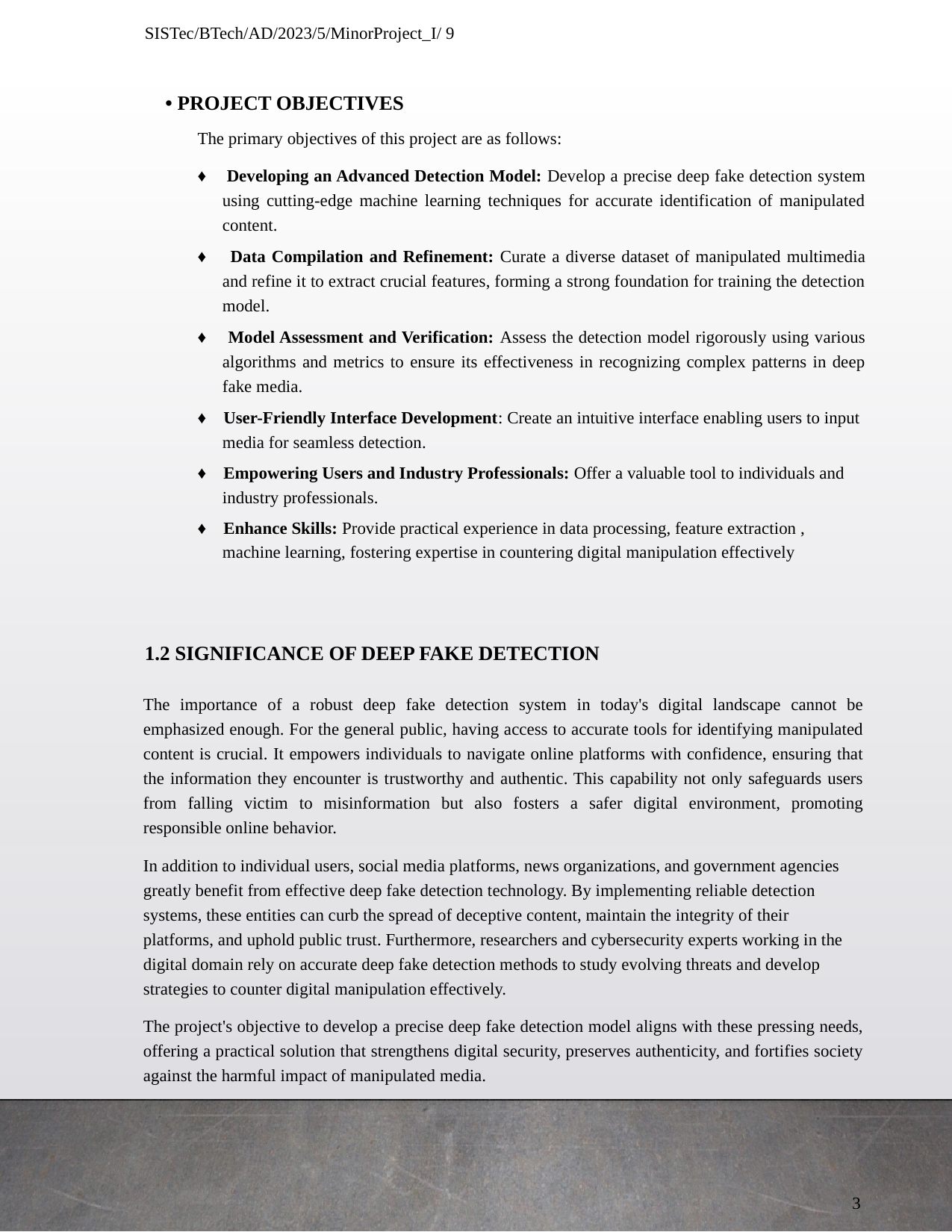

SISTec/BTech/AD/2023/5/MinorProject_I/ 9
• PROJECT OBJECTIVES
The primary objectives of this project are as follows:
♦    Developing an Advanced Detection Model: Develop a precise deep fake detection system using cutting-edge machine learning techniques for accurate identification of manipulated content.
♦    Data Compilation and Refinement: Curate a diverse dataset of manipulated multimedia and refine it to extract crucial features, forming a strong foundation for training the detection model.
♦    Model Assessment and Verification: Assess the detection model rigorously using various algorithms and metrics to ensure its effectiveness in recognizing complex patterns in deep fake media.
♦    User-Friendly Interface Development: Create an intuitive interface enabling users to input media for seamless detection.
♦    Empowering Users and Industry Professionals: Offer a valuable tool to individuals and industry professionals.
♦    Enhance Skills: Provide practical experience in data processing, feature extraction , machine learning, fostering expertise in countering digital manipulation effectively
1.2 SIGNIFICANCE OF DEEP FAKE DETECTION
The importance of a robust deep fake detection system in today's digital landscape cannot be emphasized enough. For the general public, having access to accurate tools for identifying manipulated content is crucial. It empowers individuals to navigate online platforms with confidence, ensuring that the information they encounter is trustworthy and authentic. This capability not only safeguards users from falling victim to misinformation but also fosters a safer digital environment, promoting responsible online behavior.
In addition to individual users, social media platforms, news organizations, and government agencies greatly benefit from effective deep fake detection technology. By implementing reliable detection systems, these entities can curb the spread of deceptive content, maintain the integrity of their platforms, and uphold public trust. Furthermore, researchers and cybersecurity experts working in the digital domain rely on accurate deep fake detection methods to study evolving threats and develop strategies to counter digital manipulation effectively.
The project's objective to develop a precise deep fake detection model aligns with these pressing needs, offering a practical solution that strengthens digital security, preserves authenticity, and fortifies society against the harmful impact of manipulated media.
3